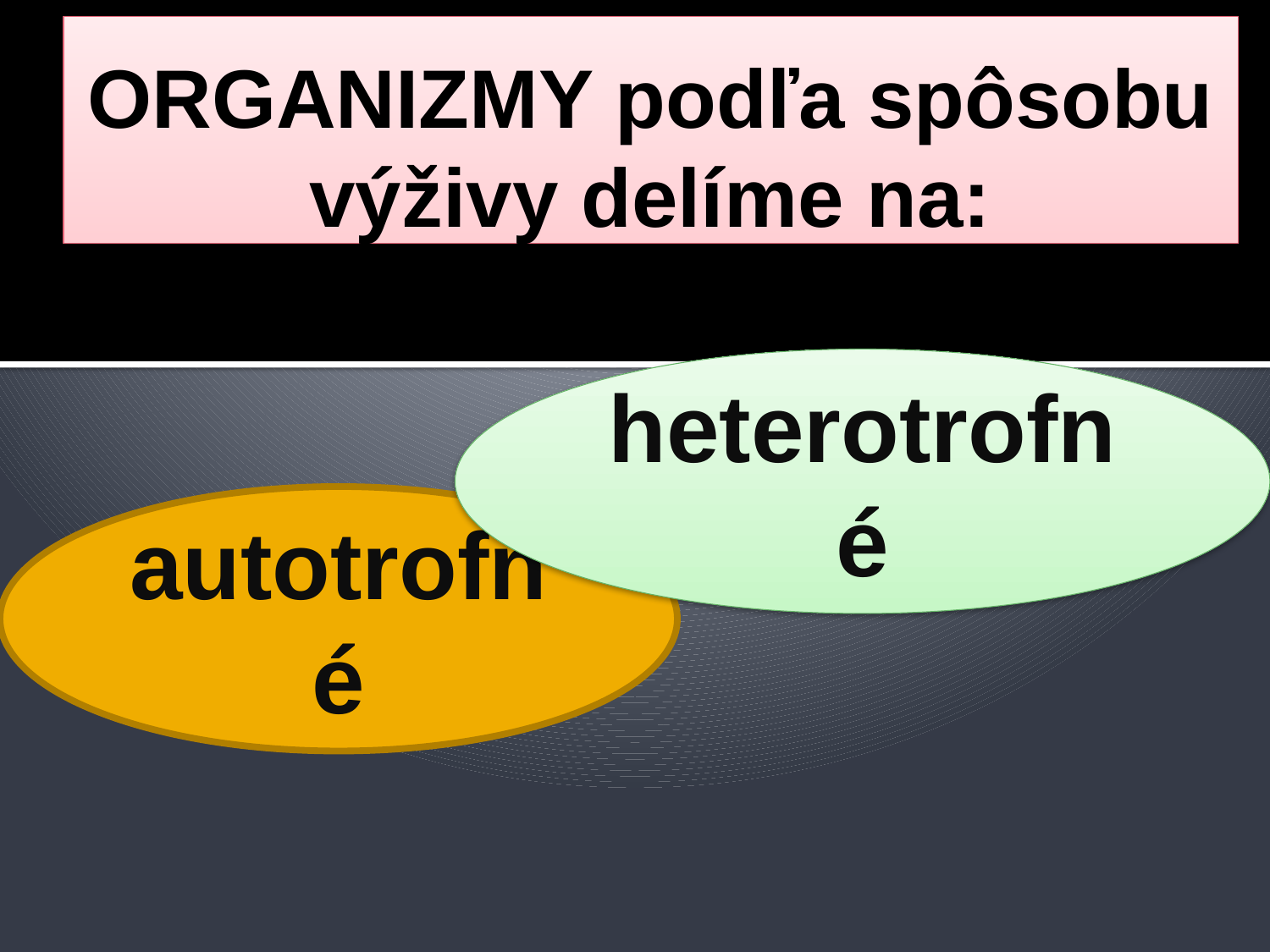

# ORGANIZMY podľa spôsobu výživy delíme na:

heterotrofné
autotrofné